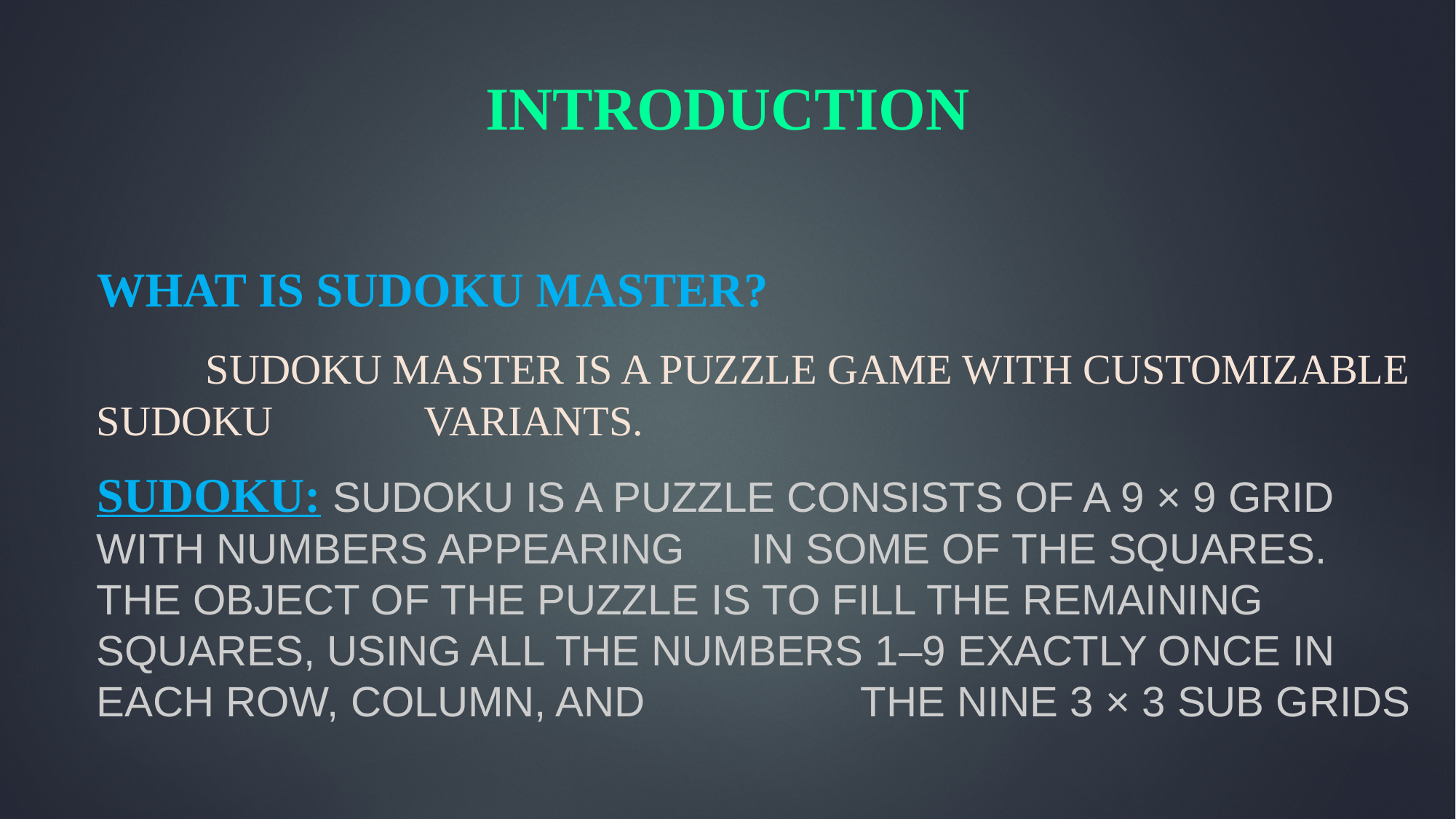

# Introduction
what is sudoku master?
	sudoku master is a puzzle game with customizable sudoku 		variants.
sudoku: sudoku is a puzzle consists of a 9 × 9 grid with numbers appearing 	in some of the squares. The object of the puzzle is to fill the remaining 	squares, using all the numbers 1–9 exactly once in each row, column, and 		the nine 3 × 3 sub grids